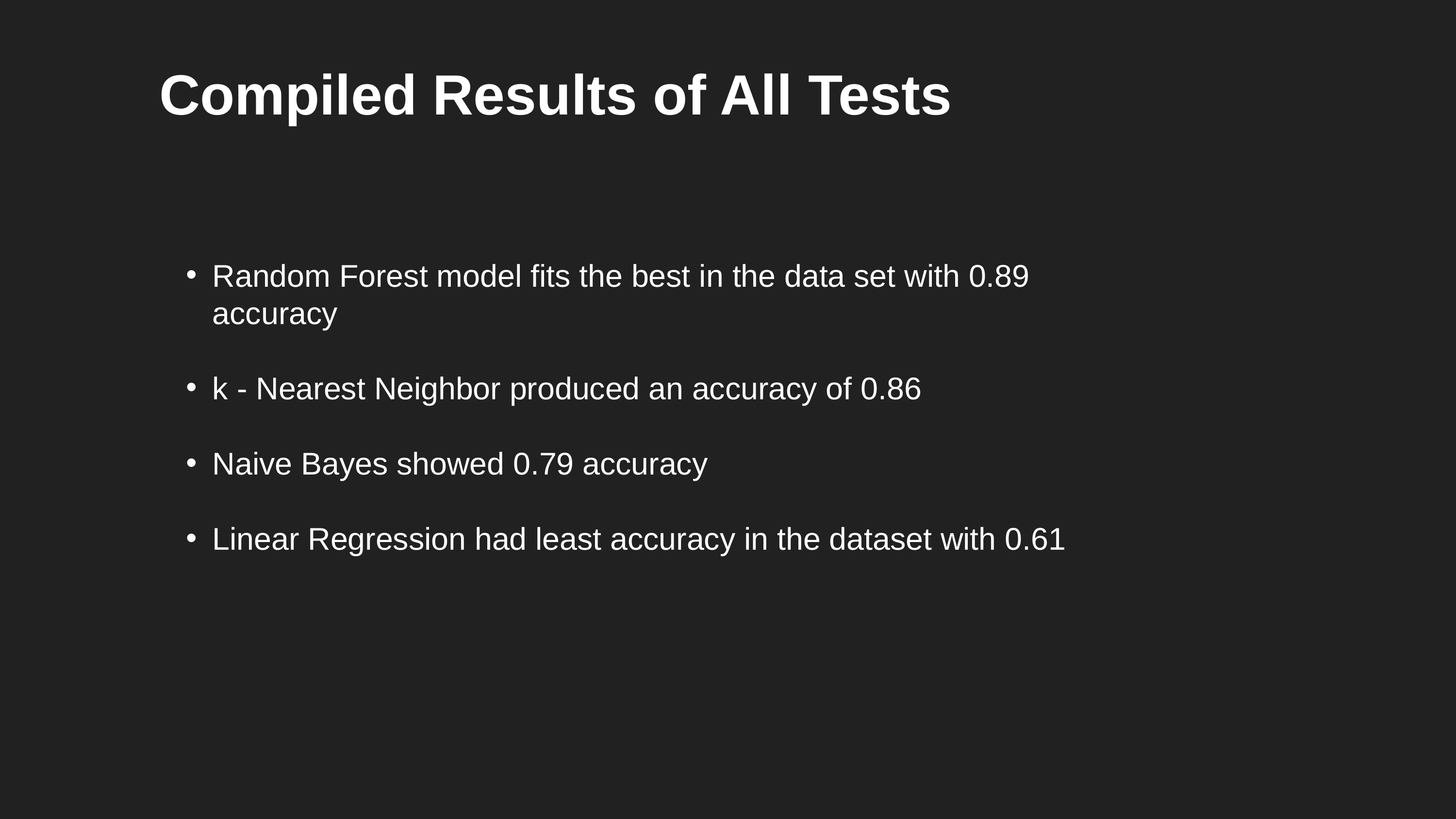

Compiled Results of All Tests
Random Forest model fits the best in the data set with 0.89 accuracy

k - Nearest Neighbor produced an accuracy of 0.86

Naive Bayes showed 0.79 accuracy

Linear Regression had least accuracy in the dataset with 0.61